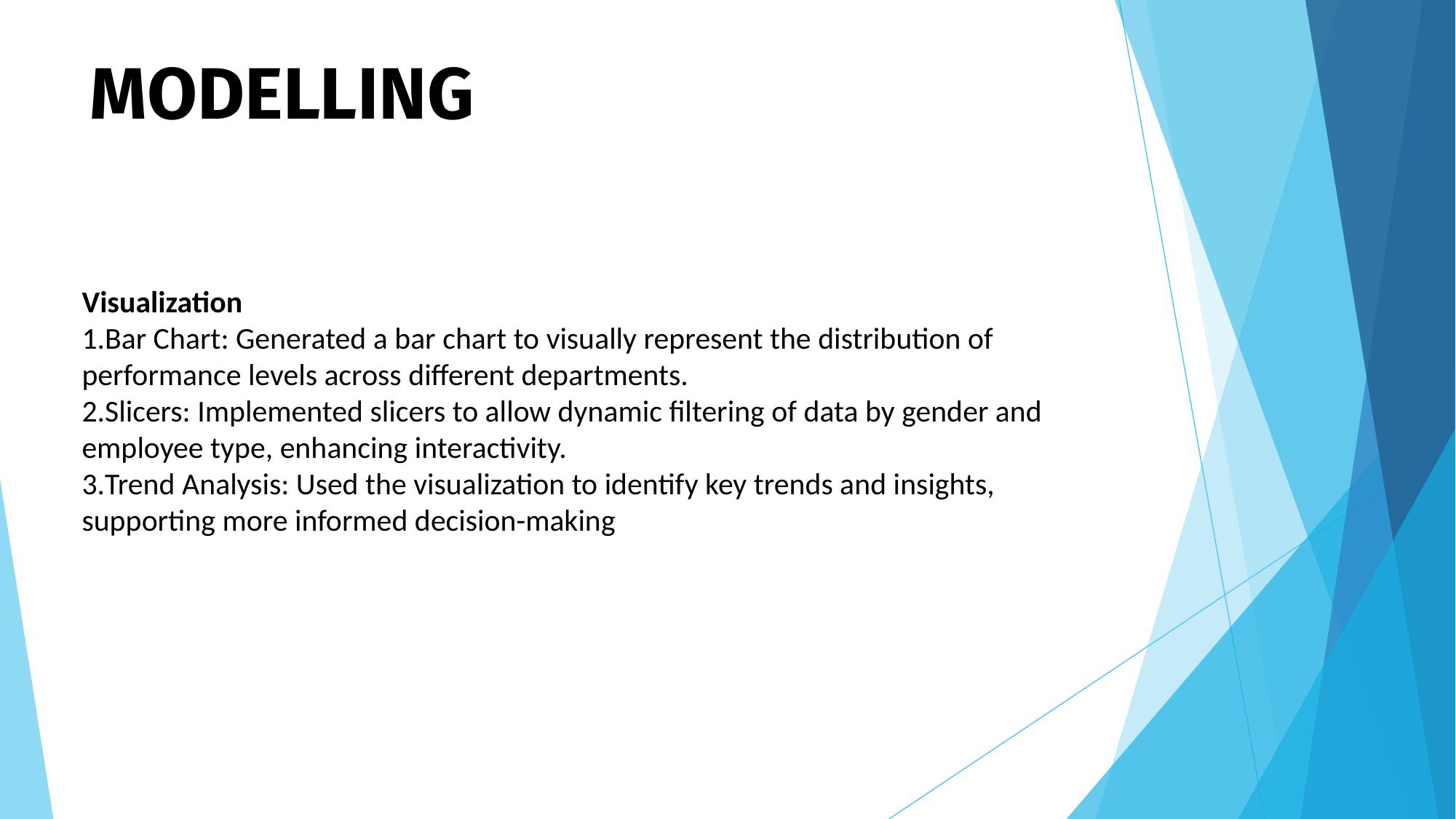

# MODELLING
Visualization
Bar Chart: Generated a bar chart to visually represent the distribution of performance levels across different departments.
Slicers: Implemented slicers to allow dynamic filtering of data by gender and employee type, enhancing interactivity.
Trend Analysis: Used the visualization to identify key trends and insights, supporting more informed decision-making